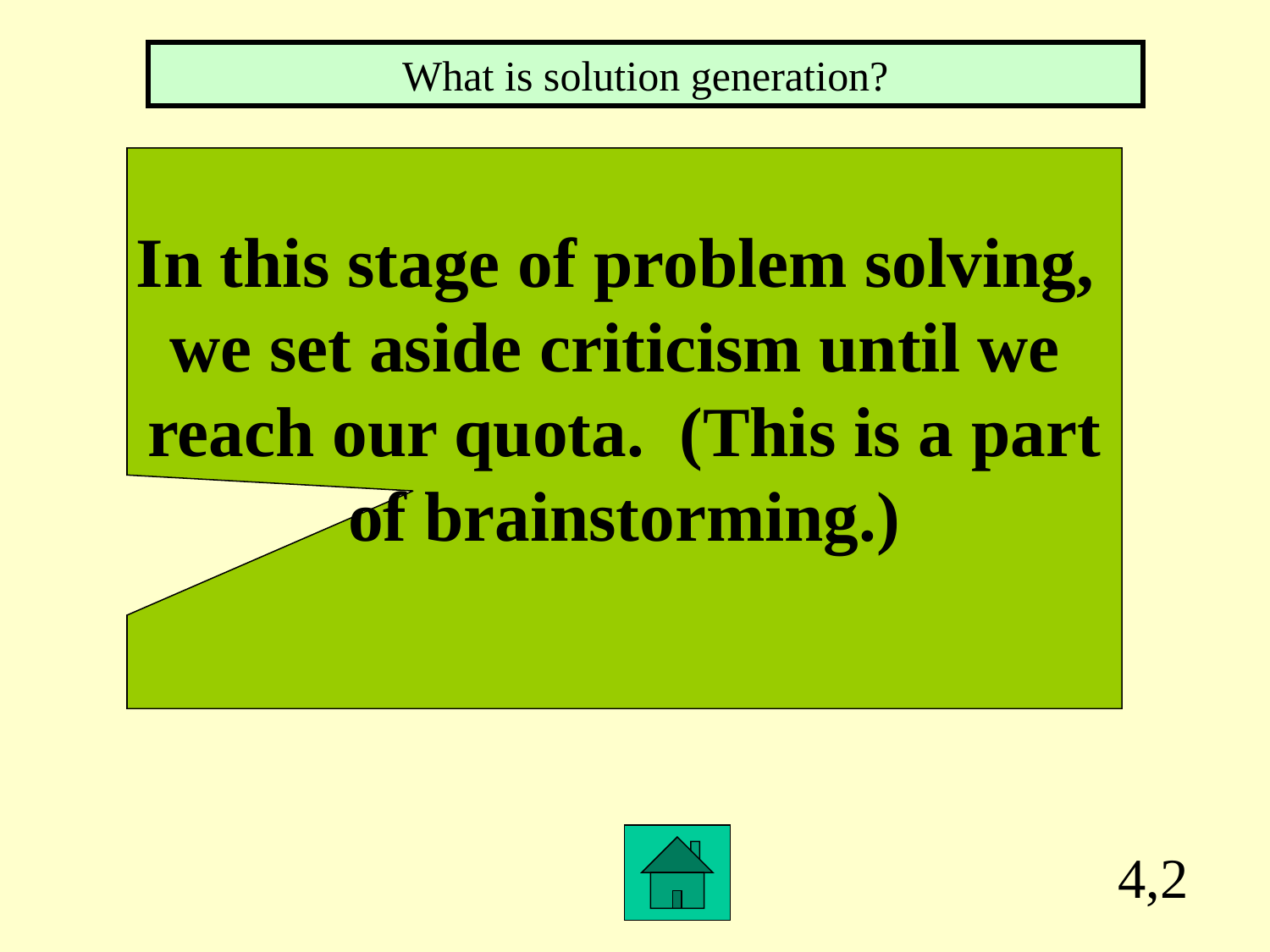

What is solution generation?
In this stage of problem solving,
we set aside criticism until we
reach our quota.  (This is a part
of brainstorming.)

4,2